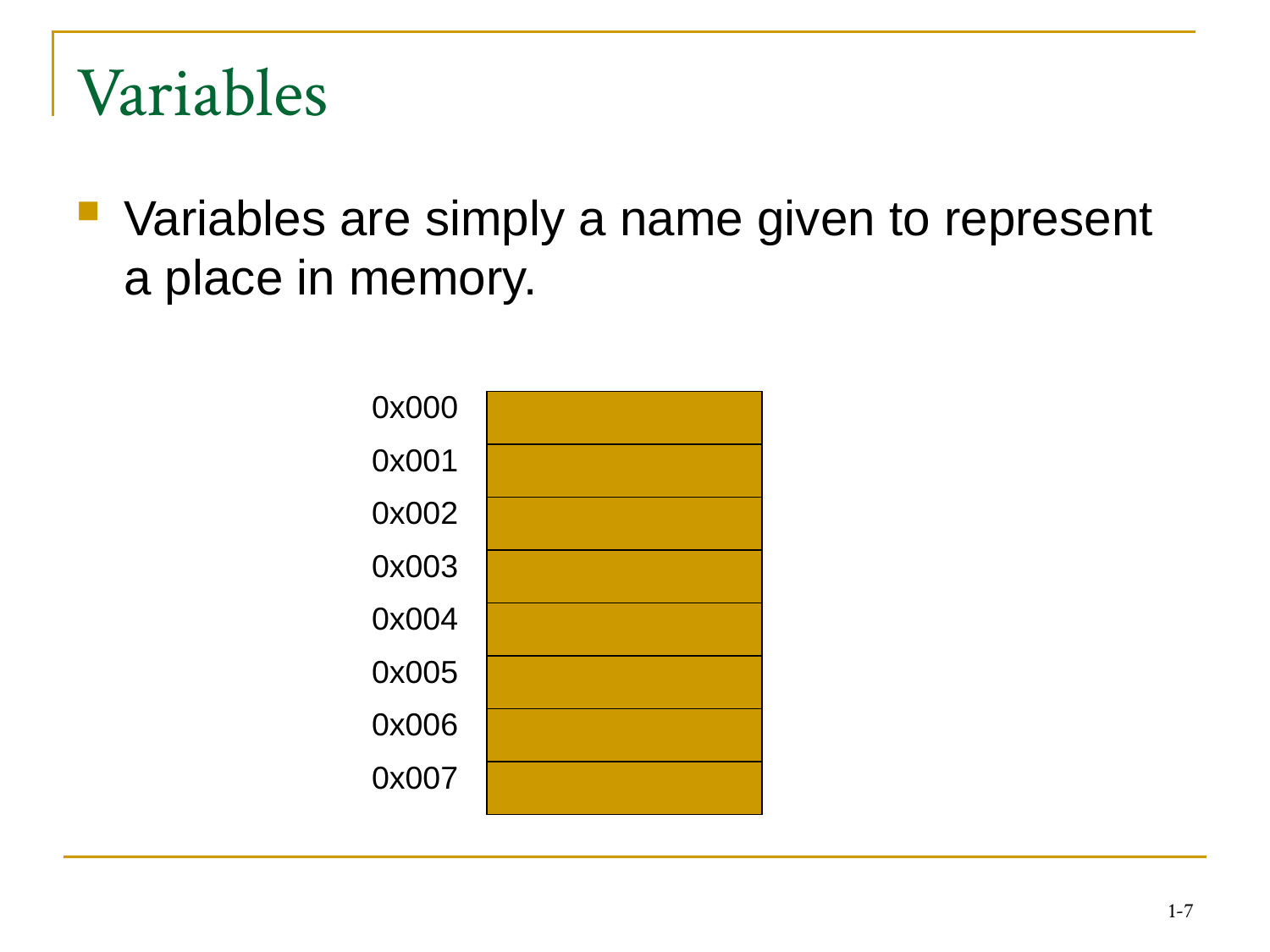

# Variables
Variables are simply a name given to represent a place in memory.

0x000

0x001

0x002

0x003

0x004

0x005

0x006

0x007

1-7